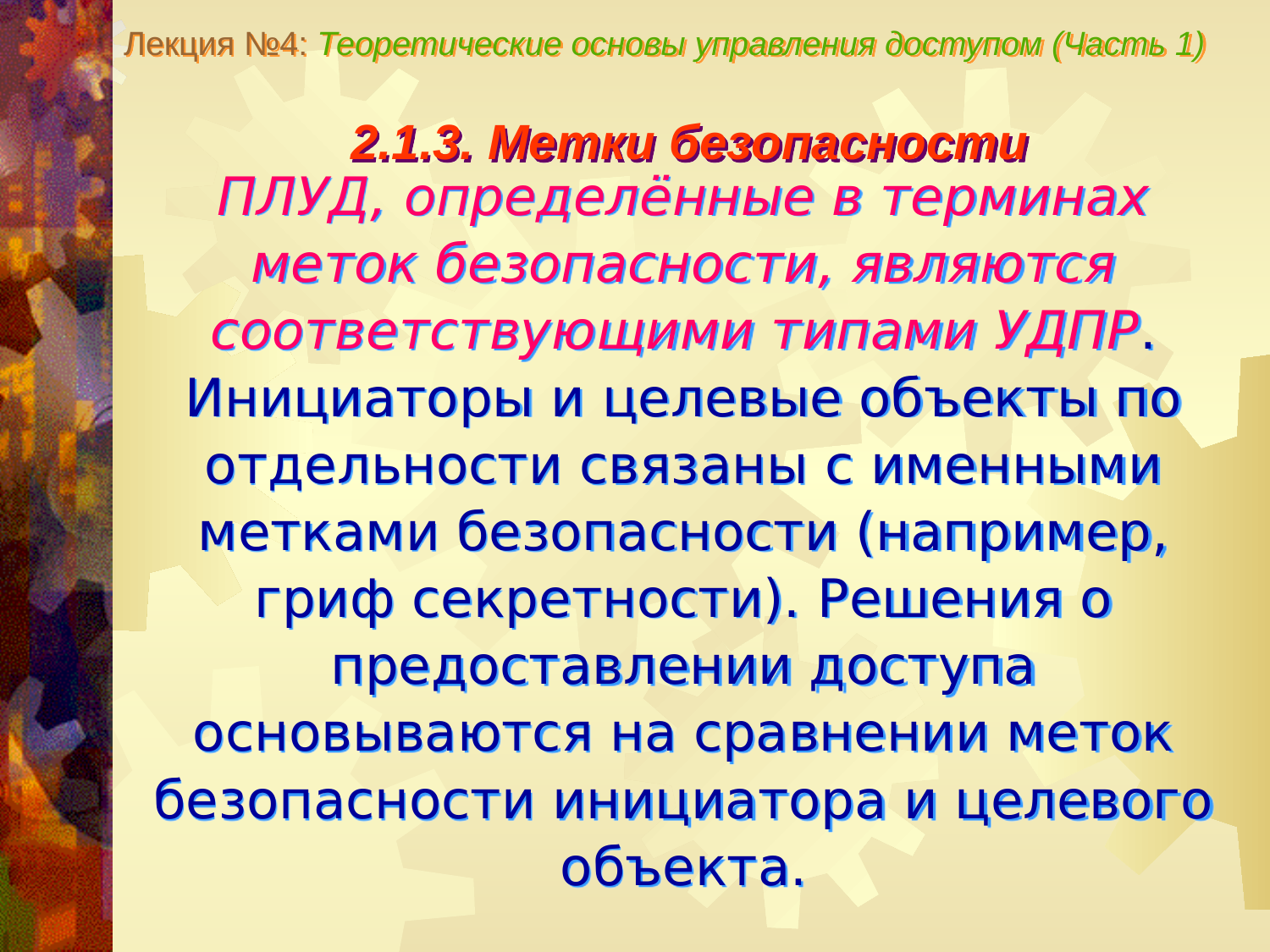

Лекция №4: Теоретические основы управления доступом (Часть 1)
2.1.3. Метки безопасности
ПЛУД, определённые в терминах меток безопасности, являются соответствующими типами УДПР. Инициаторы и целевые объекты по отдельности связаны с именными метками безопасности (например, гриф секретности). Решения о предоставлении доступа основываются на сравнении меток безопасности инициатора и целевого объекта.